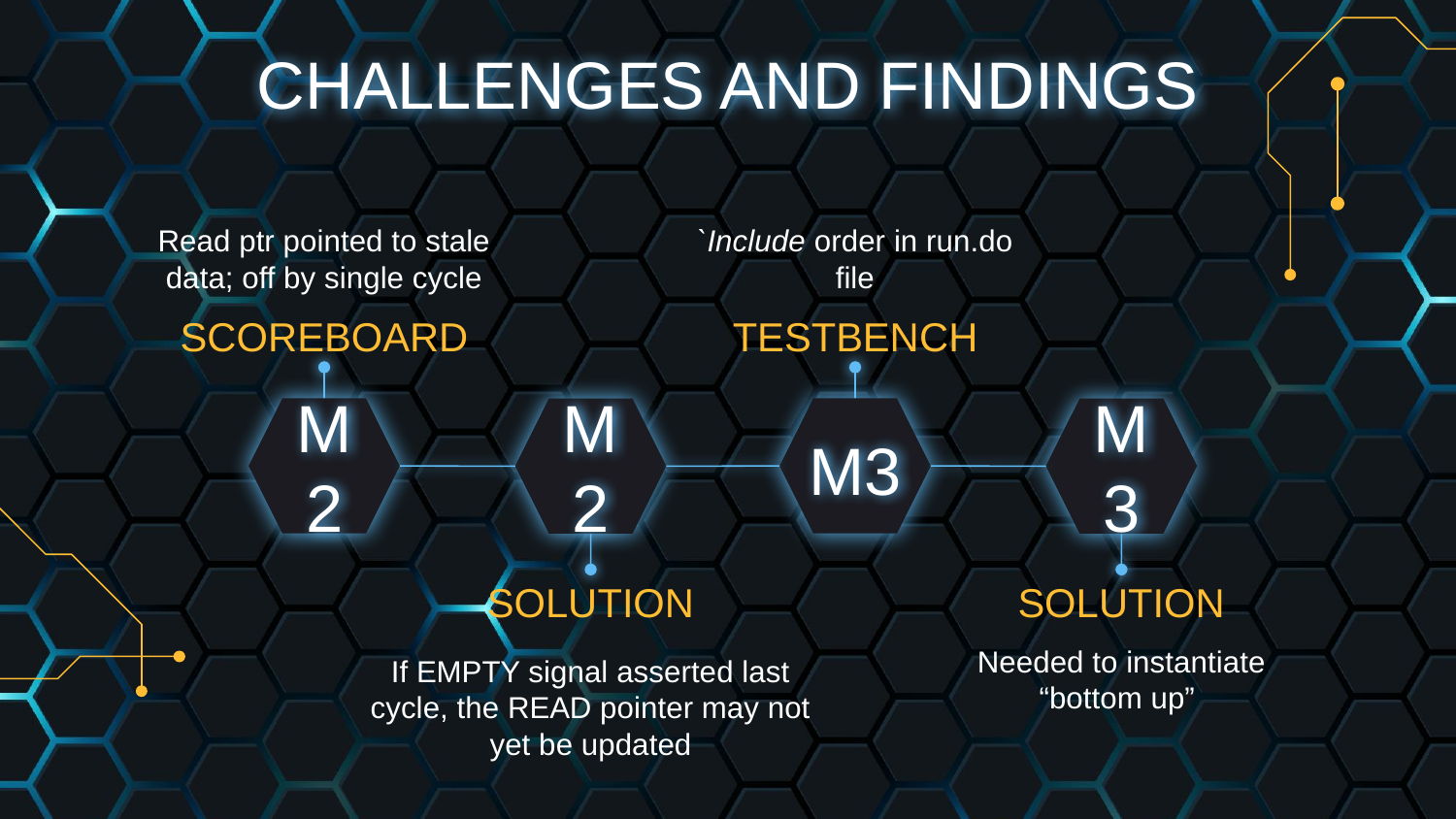

# CHALLENGES AND FINDINGS
Read ptr pointed to stale data; off by single cycle
`Include order in run.do file
SCOREBOARD
TESTBENCH

M2
M2
M3
M3
SOLUTION
SOLUTION
If EMPTY signal asserted last cycle, the READ pointer may not yet be updated
Needed to instantiate “bottom up”